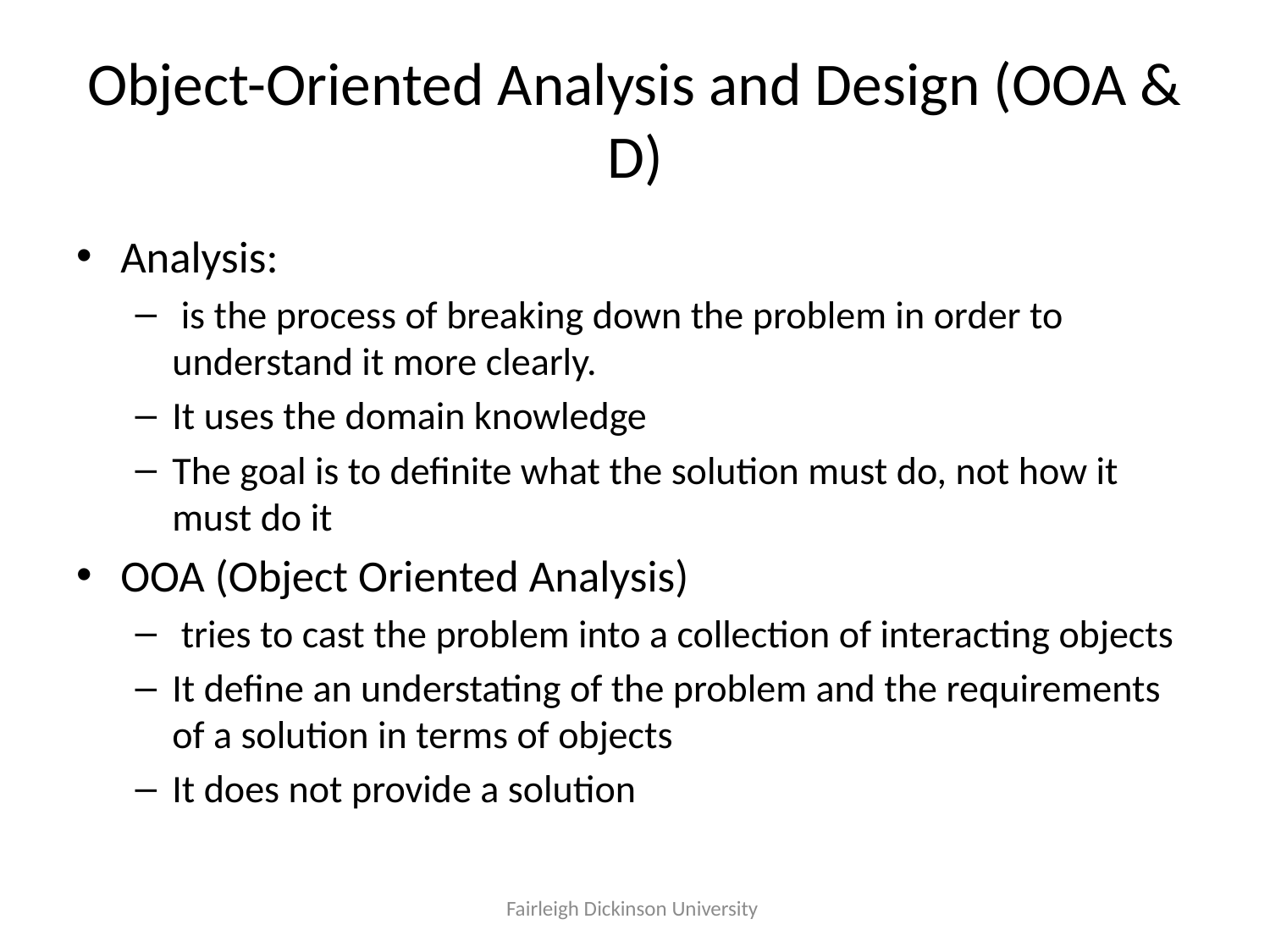

# Object-Oriented Analysis and Design (OOA & D)
Analysis:
 is the process of breaking down the problem in order to understand it more clearly.
It uses the domain knowledge
The goal is to definite what the solution must do, not how it must do it
OOA (Object Oriented Analysis)
 tries to cast the problem into a collection of interacting objects
It define an understating of the problem and the requirements of a solution in terms of objects
It does not provide a solution
Fairleigh Dickinson University